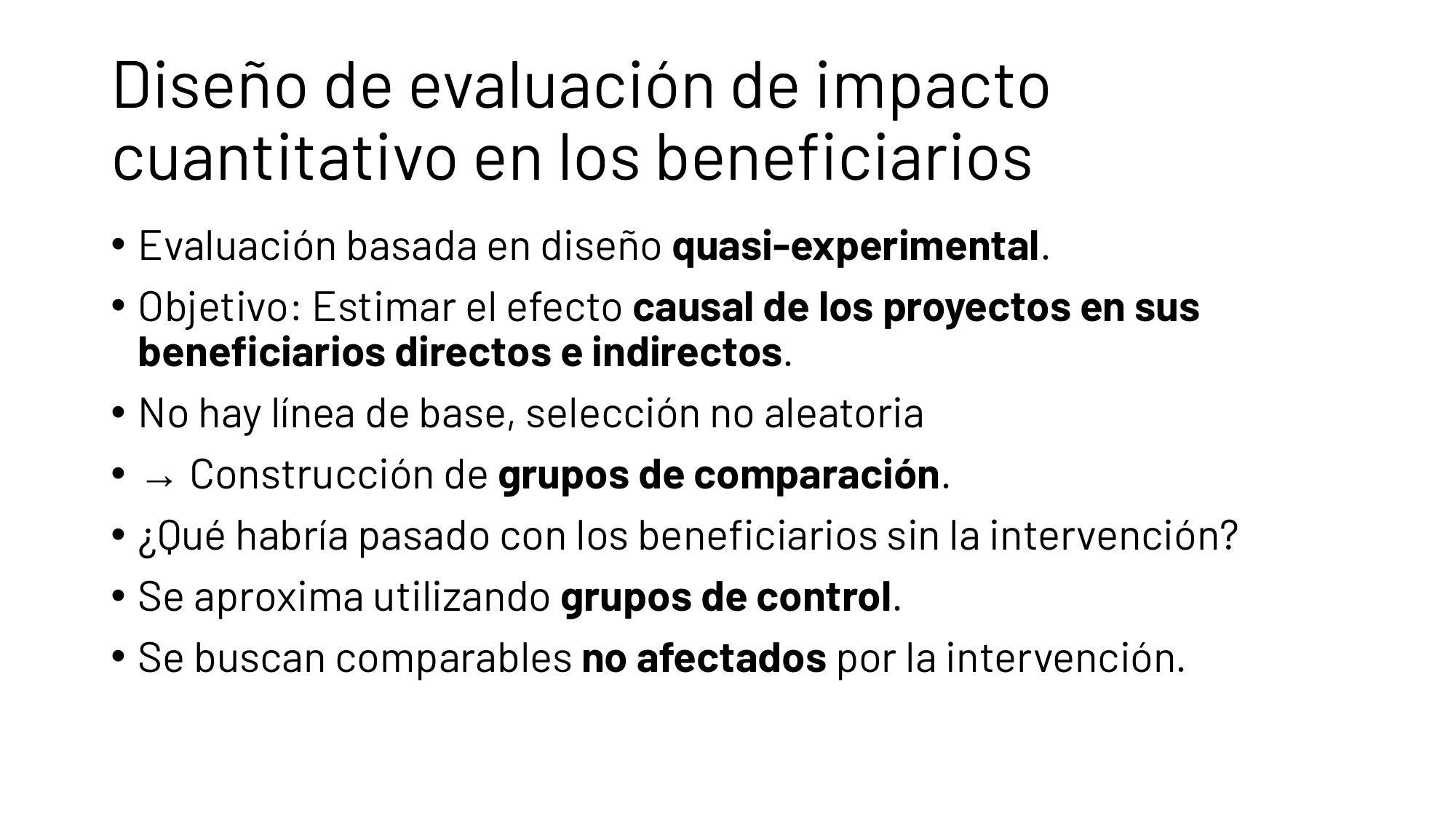

# Diseño de evaluación de impacto cuantitativo en los beneficiarios
Evaluación basada en diseño quasi-experimental.
Objetivo: Estimar el efecto causal de los proyectos en sus beneficiarios directos e indirectos.
No hay línea de base, selección no aleatoria
→ Construcción de grupos de comparación.
¿Qué habría pasado con los beneficiarios sin la intervención?
Se aproxima utilizando grupos de control.
Se buscan comparables no afectados por la intervención.